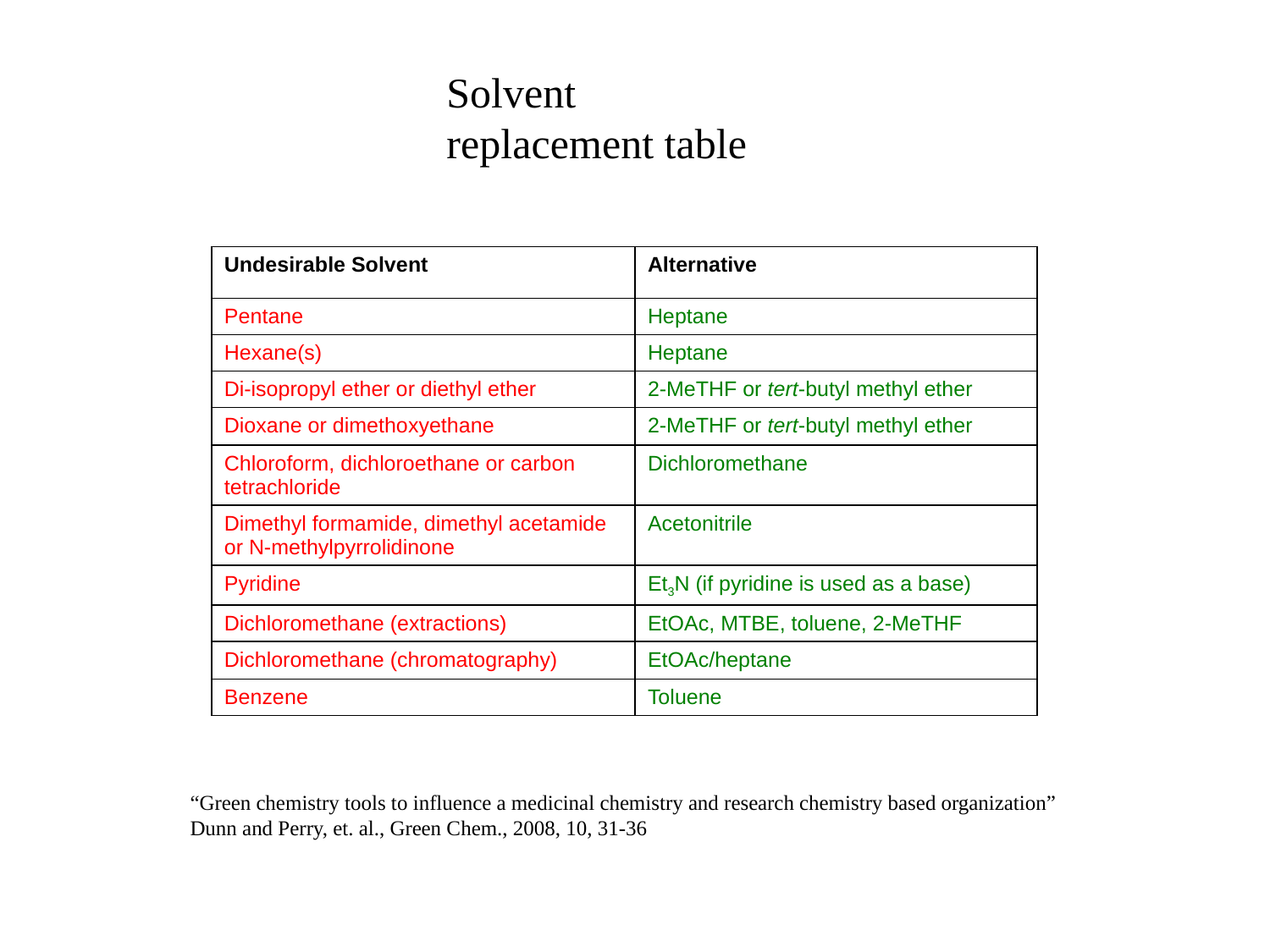

Solvent replacement table
| Undesirable Solvent | Alternative |
| --- | --- |
| Pentane | Heptane |
| Hexane(s) | Heptane |
| Di-isopropyl ether or diethyl ether | 2-MeTHF or tert-butyl methyl ether |
| Dioxane or dimethoxyethane | 2-MeTHF or tert-butyl methyl ether |
| Chloroform, dichloroethane or carbon tetrachloride | Dichloromethane |
| Dimethyl formamide, dimethyl acetamide or N-methylpyrrolidinone | Acetonitrile |
| Pyridine | Et3N (if pyridine is used as a base) |
| Dichloromethane (extractions) | EtOAc, MTBE, toluene, 2-MeTHF |
| Dichloromethane (chromatography) | EtOAc/heptane |
| Benzene | Toluene |
“Green chemistry tools to influence a medicinal chemistry and research chemistry based organization”
Dunn and Perry, et. al., Green Chem., 2008, 10, 31-36